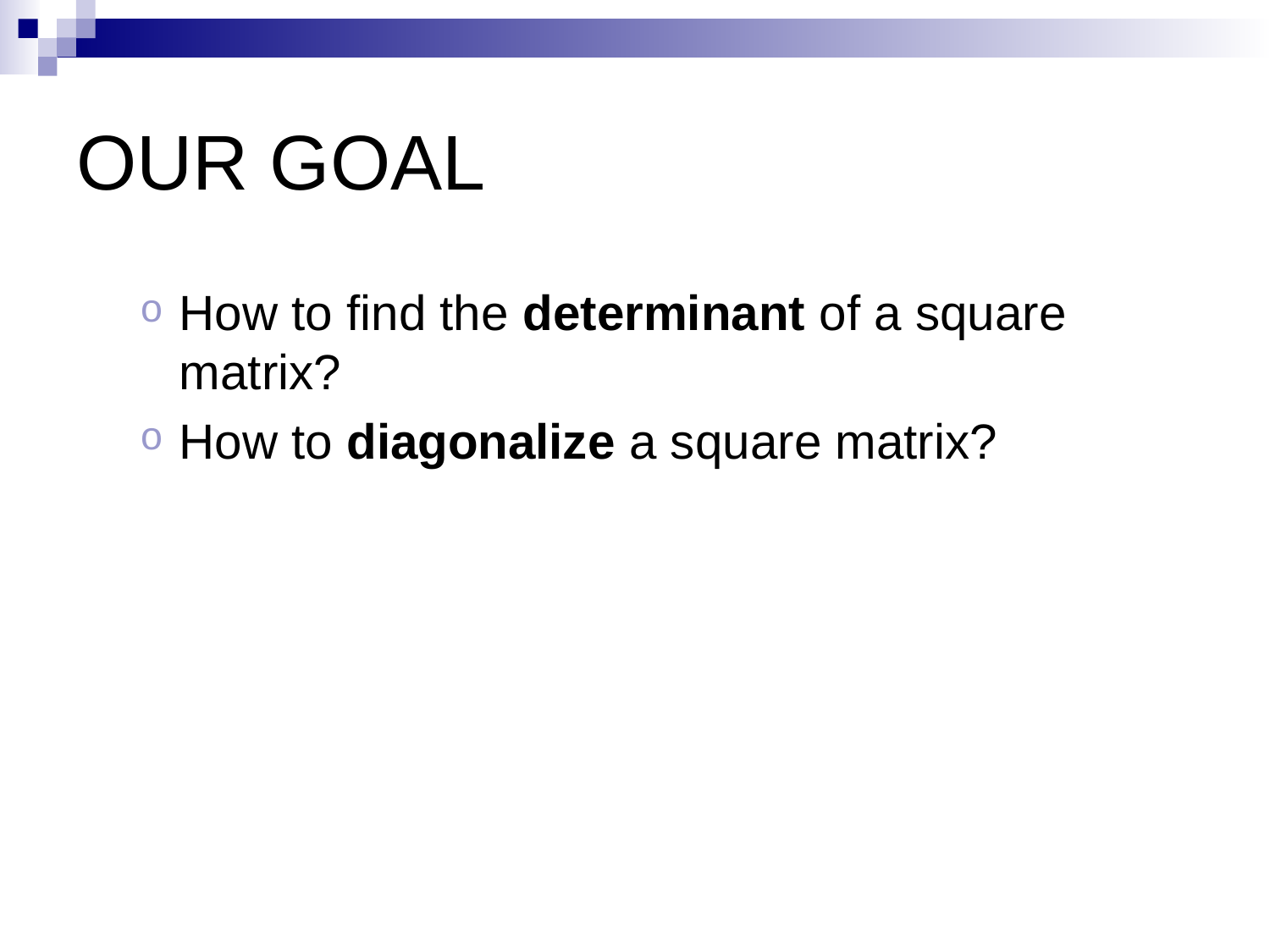

# OUR GOAL
How to find the determinant of a square matrix?
How to diagonalize a square matrix?